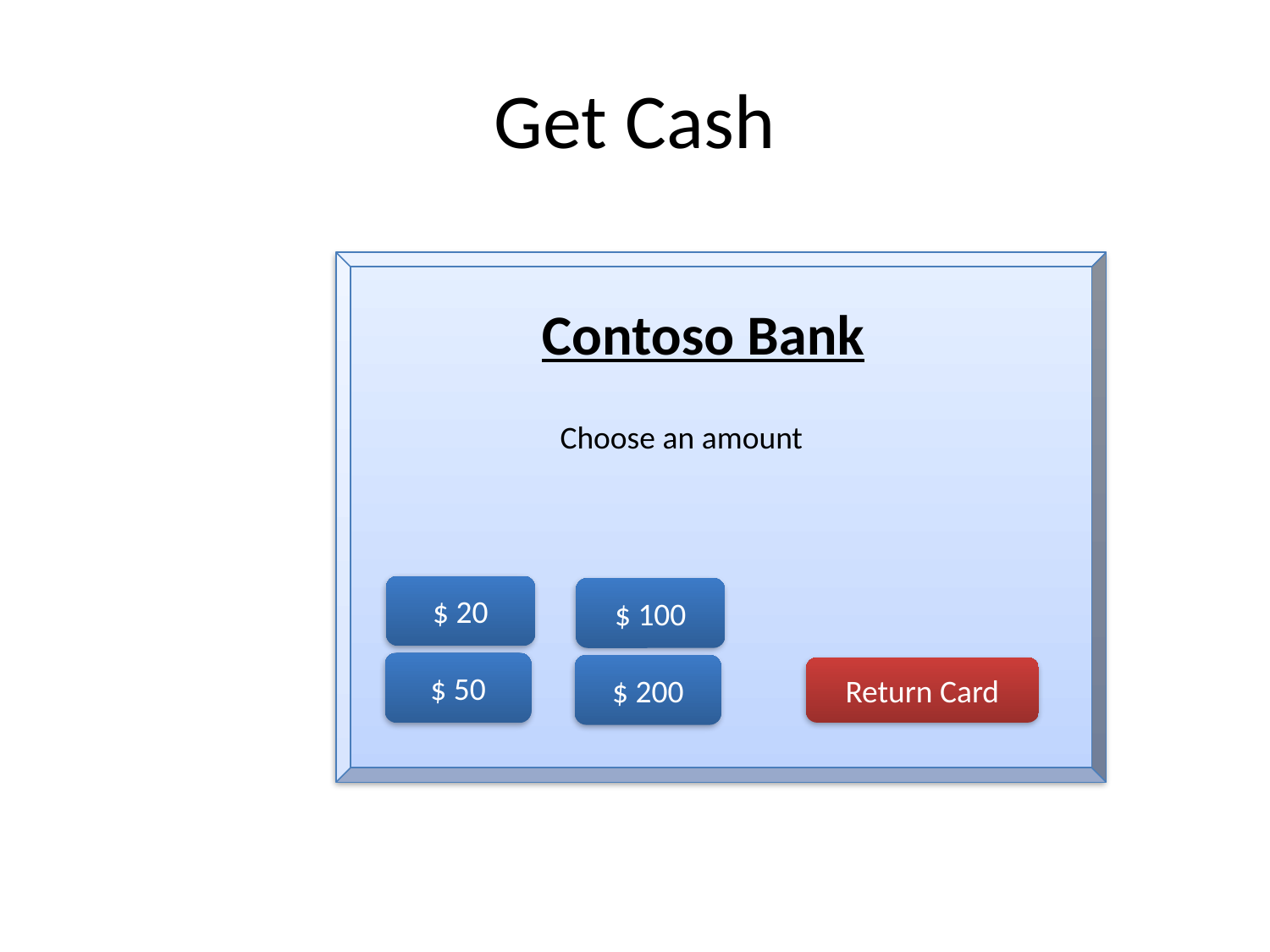

# Get Cash

Contoso Bank
Choose an amount
$ 20
$ 100
$ 50
$ 200
Return Card